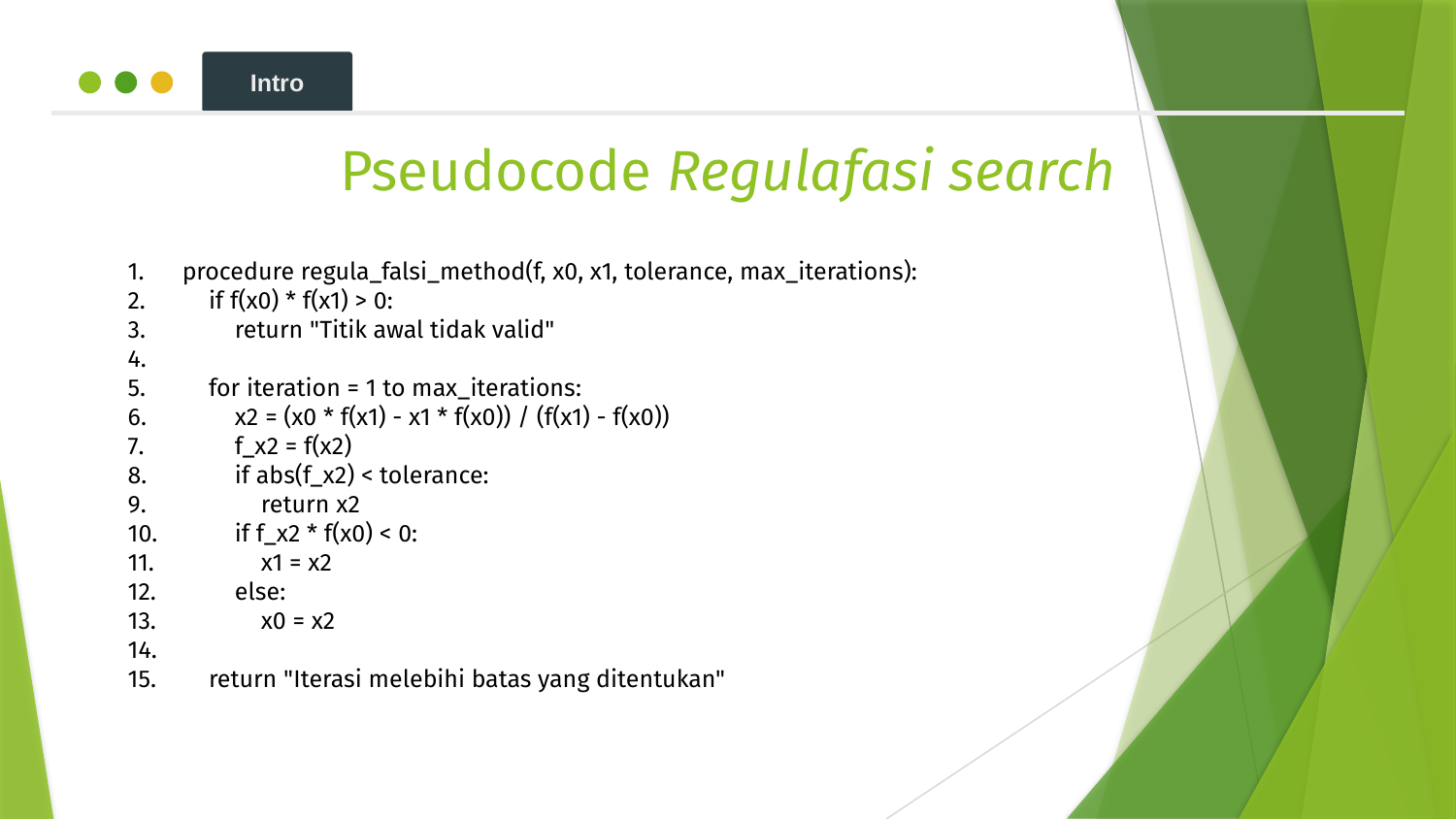

Intro
Hook
Explore
Explain
Apply
Share

# Pseudocode Regulafasi search
procedure regula_falsi_method(f, x0, x1, tolerance, max_iterations):
    if f(x0) * f(x1) > 0:
        return "Titik awal tidak valid"

    for iteration = 1 to max_iterations:
        x2 = (x0 * f(x1) - x1 * f(x0)) / (f(x1) - f(x0))
        f_x2 = f(x2)
        if abs(f_x2) < tolerance:
            return x2
        if f_x2 * f(x0) < 0:
            x1 = x2
        else:
            x0 = x2

    return "Iterasi melebihi batas yang ditentukan"